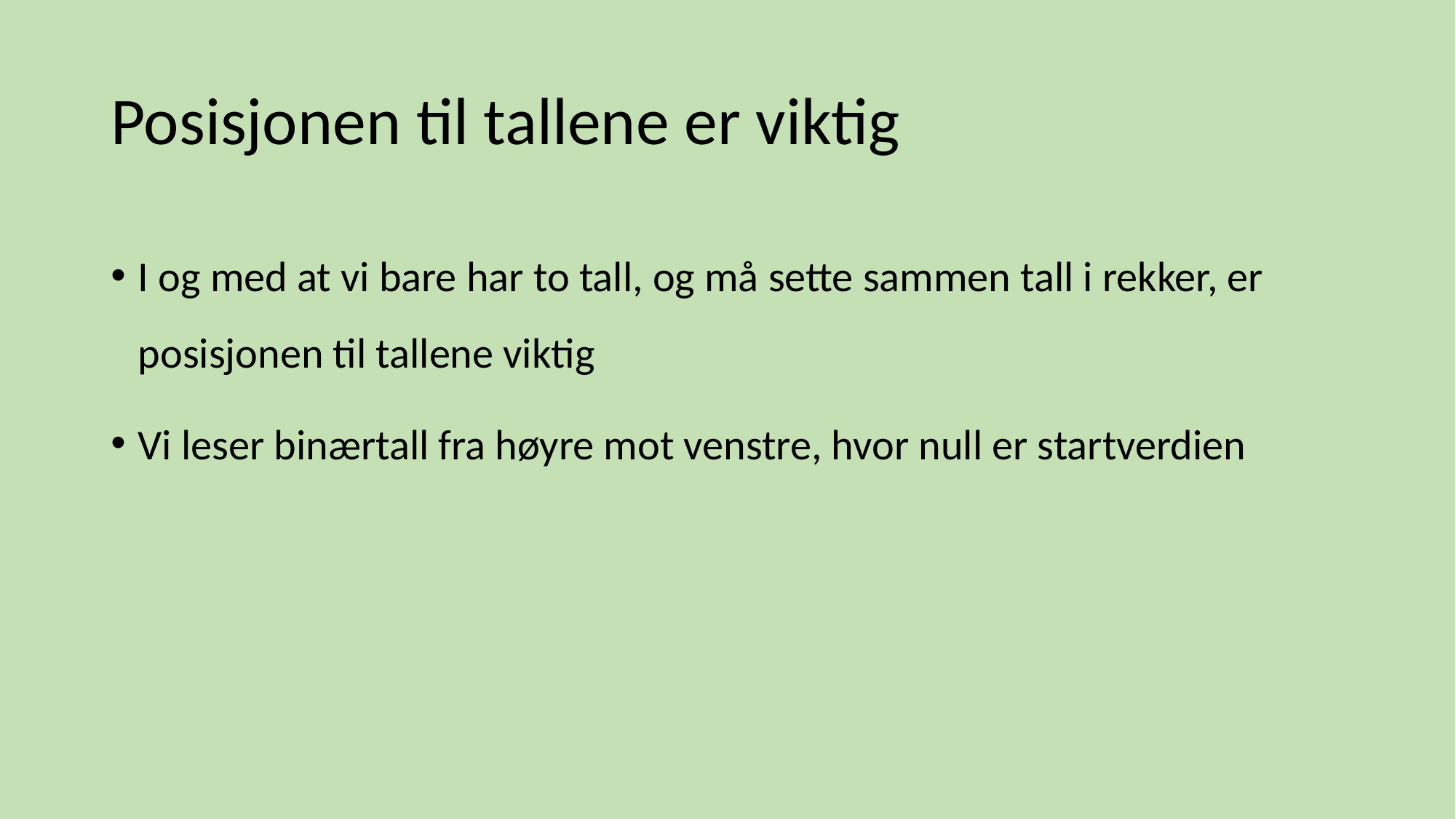

# Posisjonen til tallene er viktig
I og med at vi bare har to tall, og må sette sammen tall i rekker, er posisjonen til tallene viktig
Vi leser binærtall fra høyre mot venstre, hvor null er startverdien